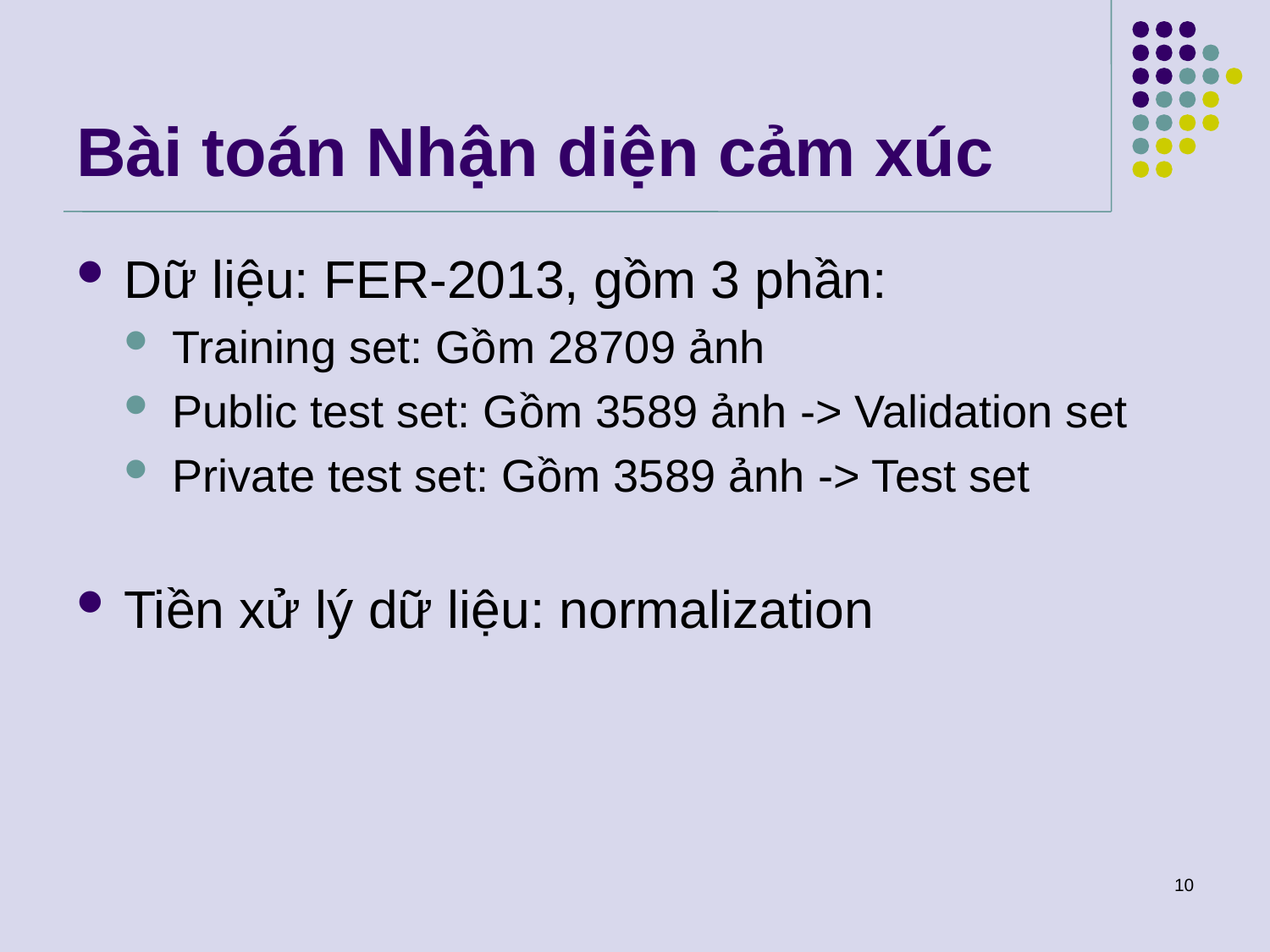

# Bài toán Nhận diện cảm xúc
Dữ liệu: FER-2013, gồm 3 phần:
Training set: Gồm 28709 ảnh
Public test set: Gồm 3589 ảnh -> Validation set
Private test set: Gồm 3589 ảnh -> Test set

Tiền xử lý dữ liệu: normalization
10